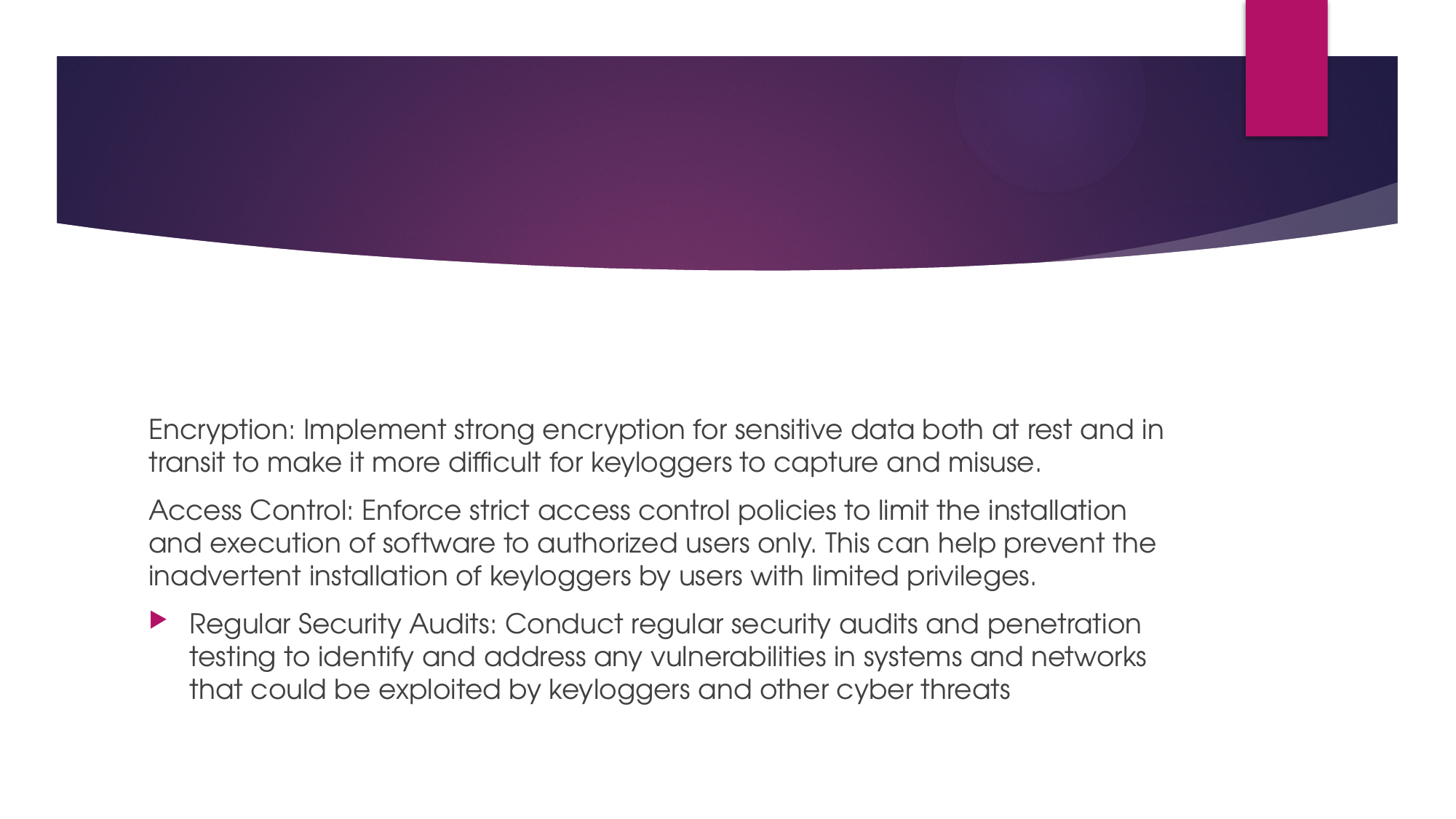

#

Encryption: Implement strong encryption for sensitive data both at rest and in transit to make it more difficult for keyloggers to capture and misuse.
Access Control: Enforce strict access control policies to limit the installation and execution of software to authorized users only. This can help prevent the inadvertent installation of keyloggers by users with limited privileges.
Regular Security Audits: Conduct regular security audits and penetration testing to identify and address any vulnerabilities in systems and networks that could be exploited by keyloggers and other cyber threats